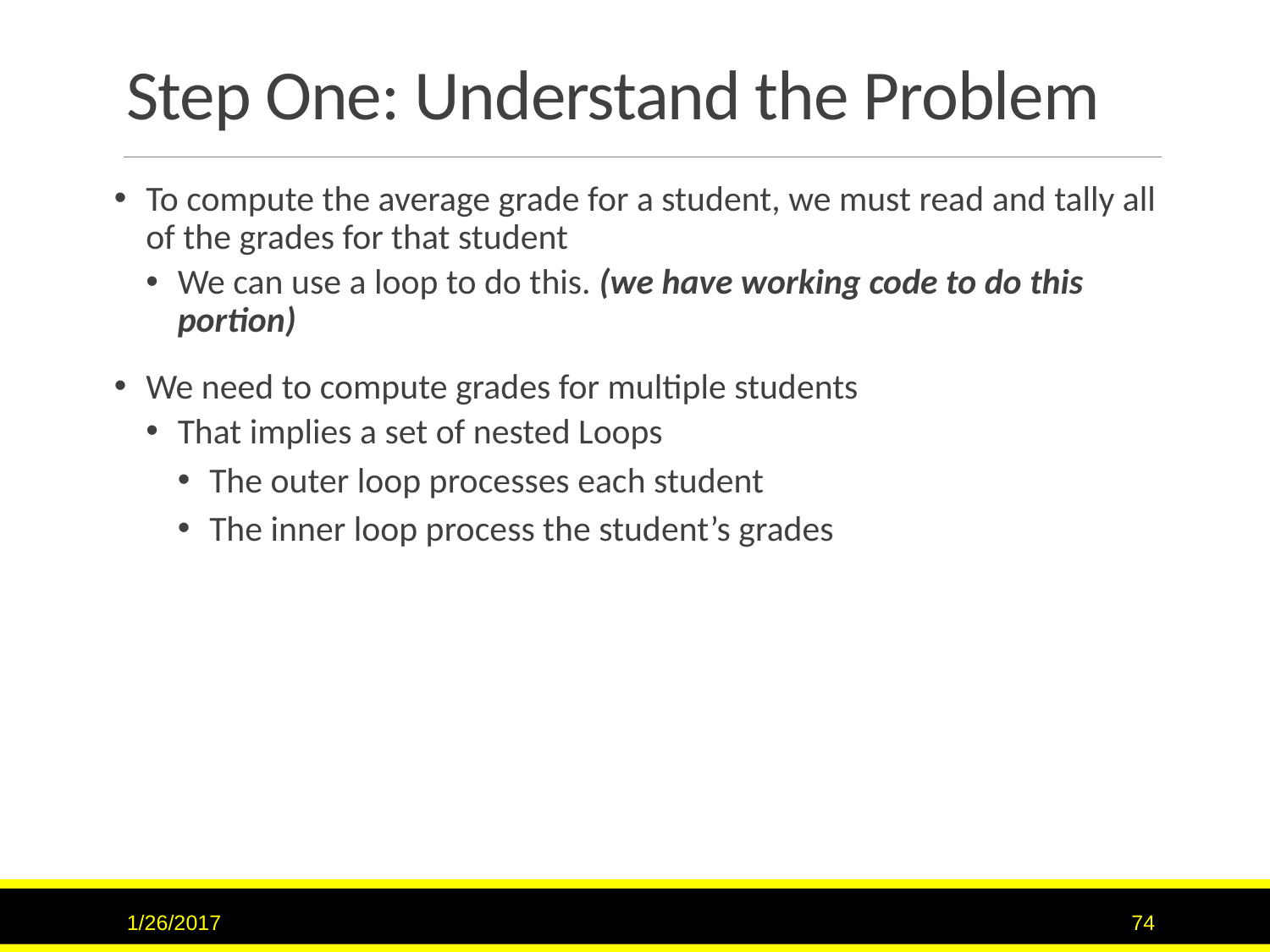

# Step One: Understand the Problem
To compute the average grade for a student, we must read and tally all of the grades for that student
We can use a loop to do this. (we have working code to do this portion)
We need to compute grades for multiple students
That implies a set of nested Loops
The outer loop processes each student
The inner loop process the student’s grades
1/26/2017
74